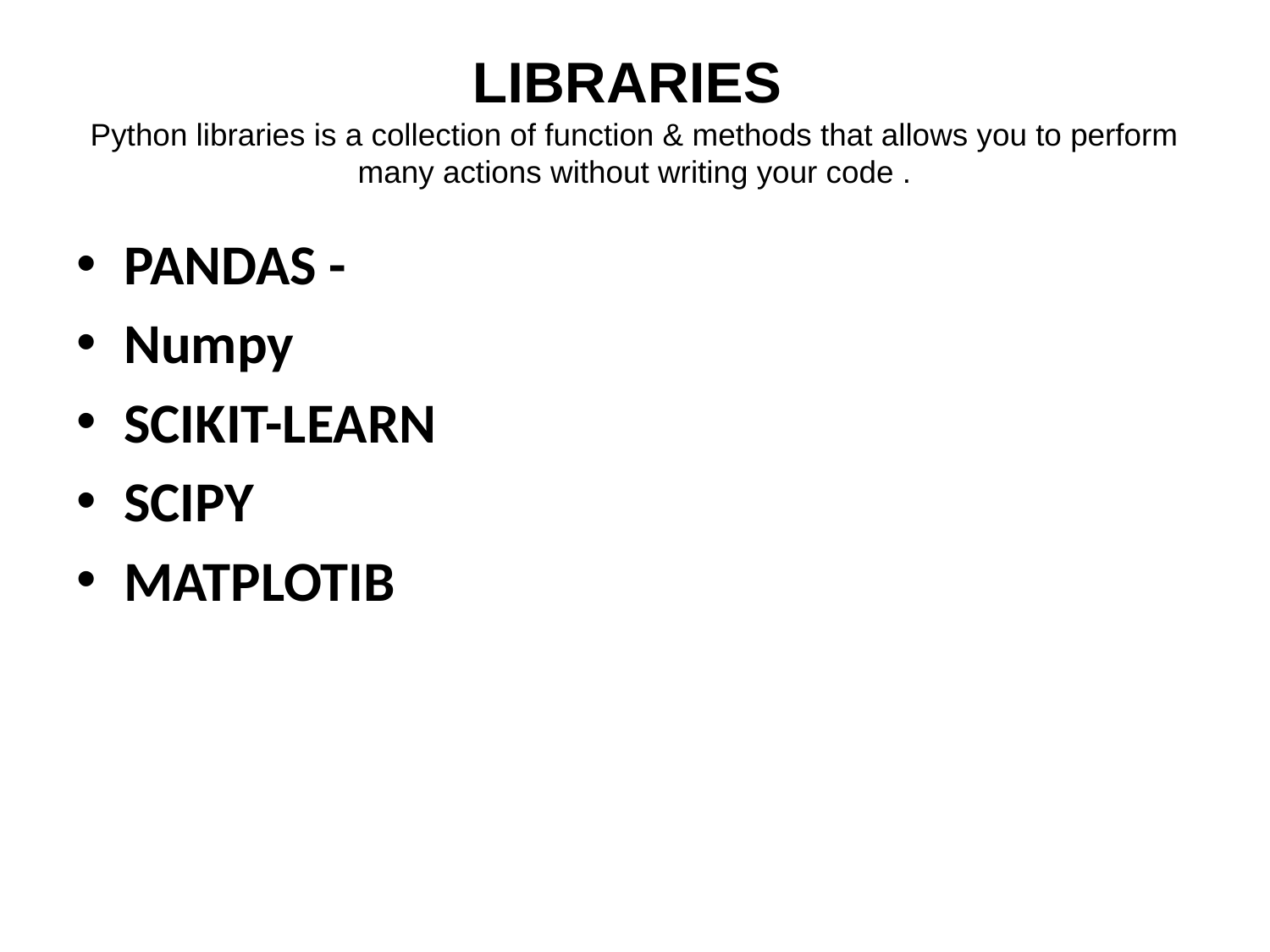

# LIBRARIES Python libraries is a collection of function & methods that allows you to perform many actions without writing your code .
PANDAS -
Numpy
SCIKIT-LEARN
SCIPY
MATPLOTIB